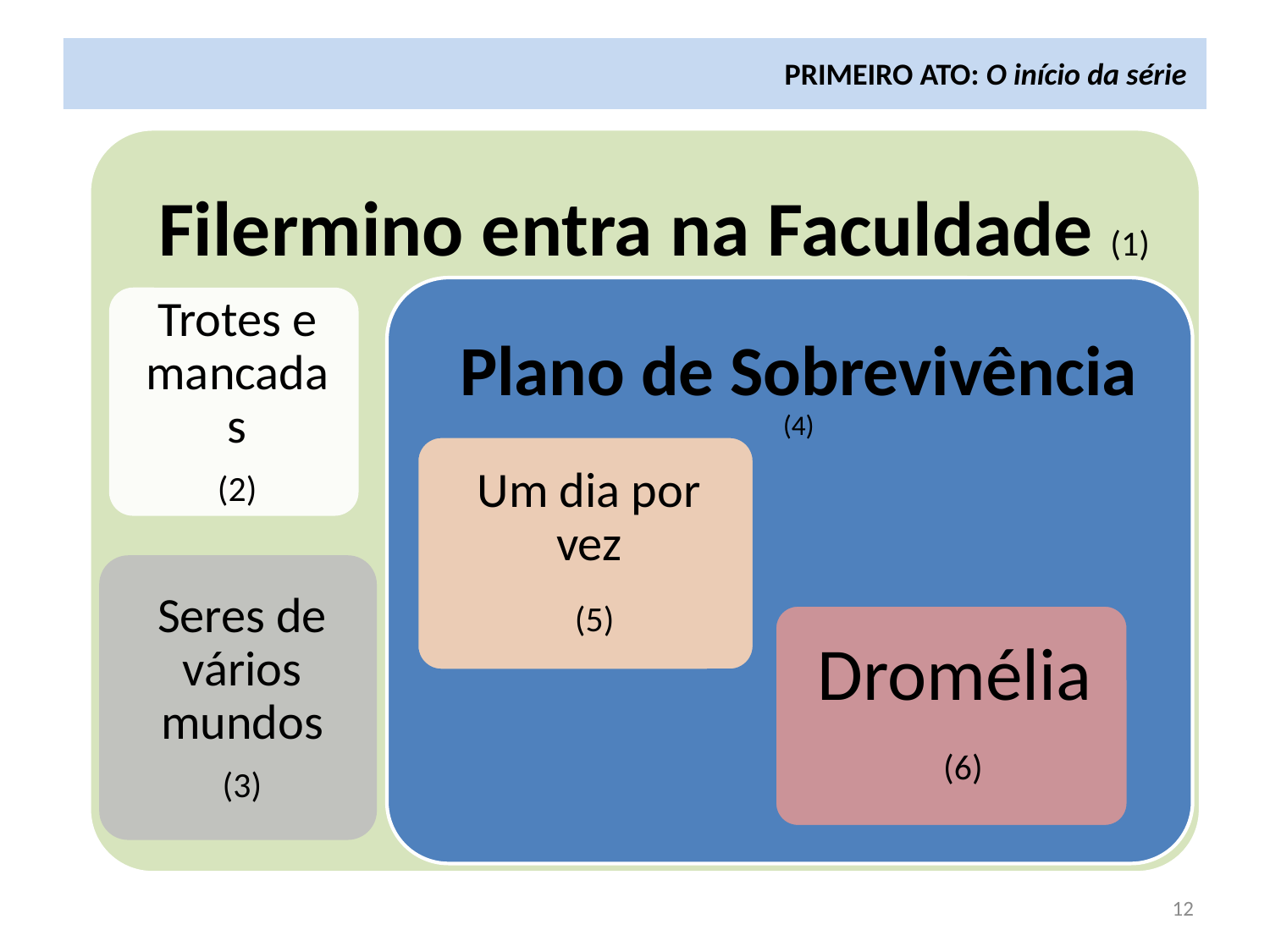

PRIMEIRO ATO: O início da série
Filermino entra na Faculdade (1)
Trotes e mancadas
(2)
Seres de vários mundos
(3)
Plano de Sobrevivência (4)
Um dia por vez
 (5)
Dromélia  (6)
12